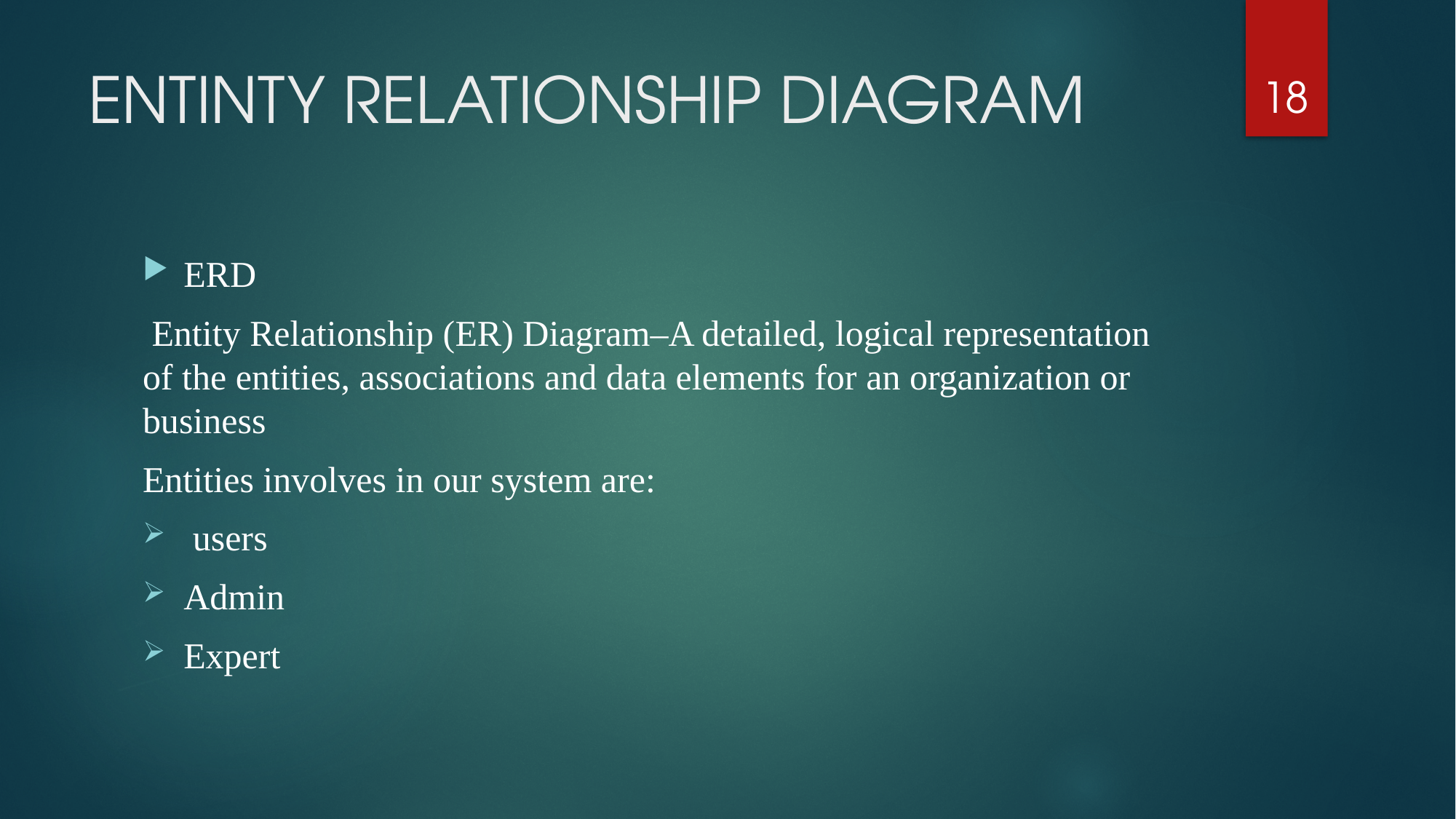

18
# ENTINTY RELATIONSHIP DIAGRAM
ERD
 Entity Relationship (ER) Diagram–A detailed, logical representation of the entities, associations and data elements for an organization or business
Entities involves in our system are:
 users
Admin
Expert